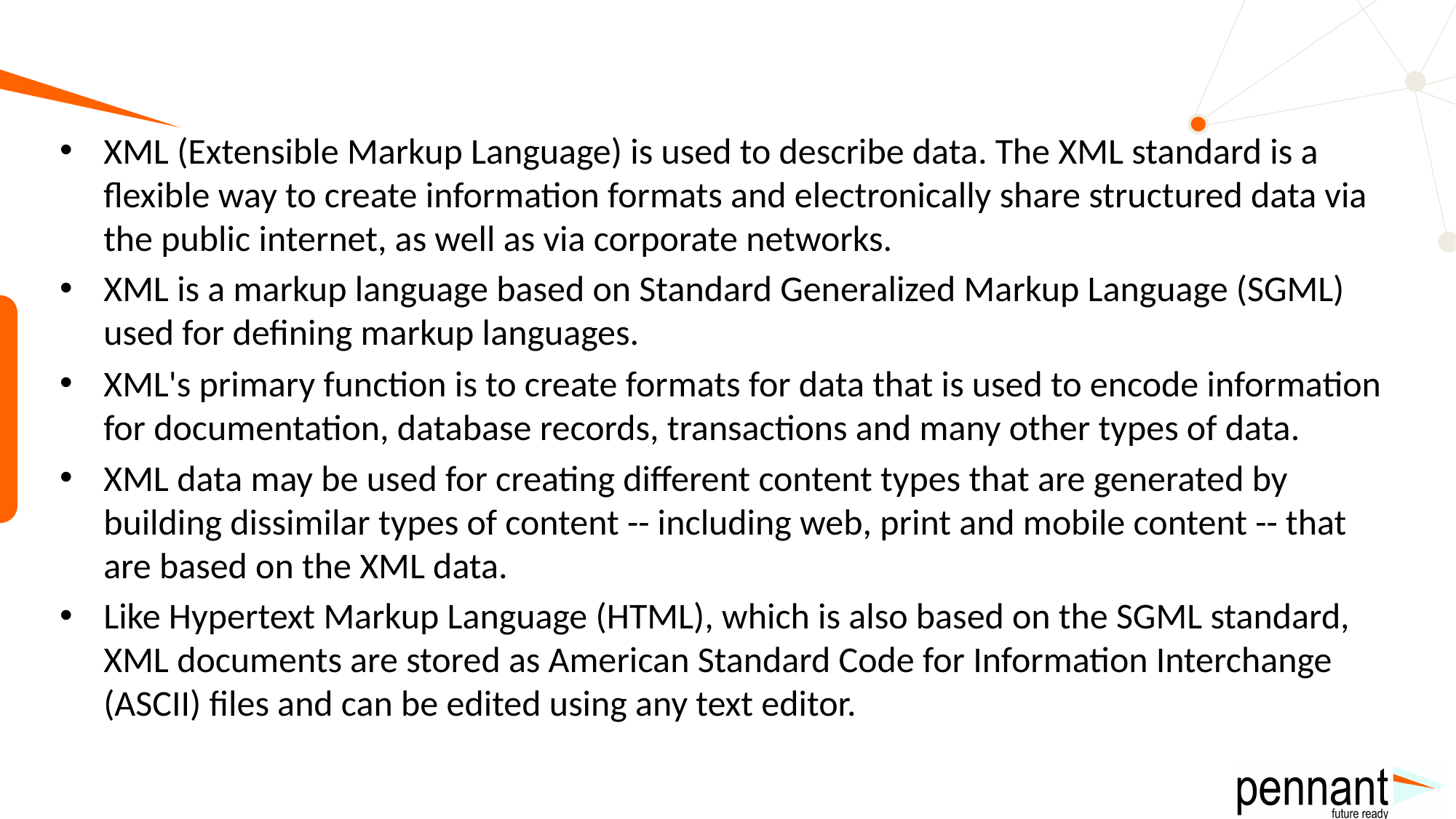

#
XML (Extensible Markup Language) is used to describe data. The XML standard is a flexible way to create information formats and electronically share structured data via the public internet, as well as via corporate networks.
XML is a markup language based on Standard Generalized Markup Language (SGML) used for defining markup languages.
XML's primary function is to create formats for data that is used to encode information for documentation, database records, transactions and many other types of data.
XML data may be used for creating different content types that are generated by building dissimilar types of content -- including web, print and mobile content -- that are based on the XML data.
Like Hypertext Markup Language (HTML), which is also based on the SGML standard, XML documents are stored as American Standard Code for Information Interchange (ASCII) files and can be edited using any text editor.